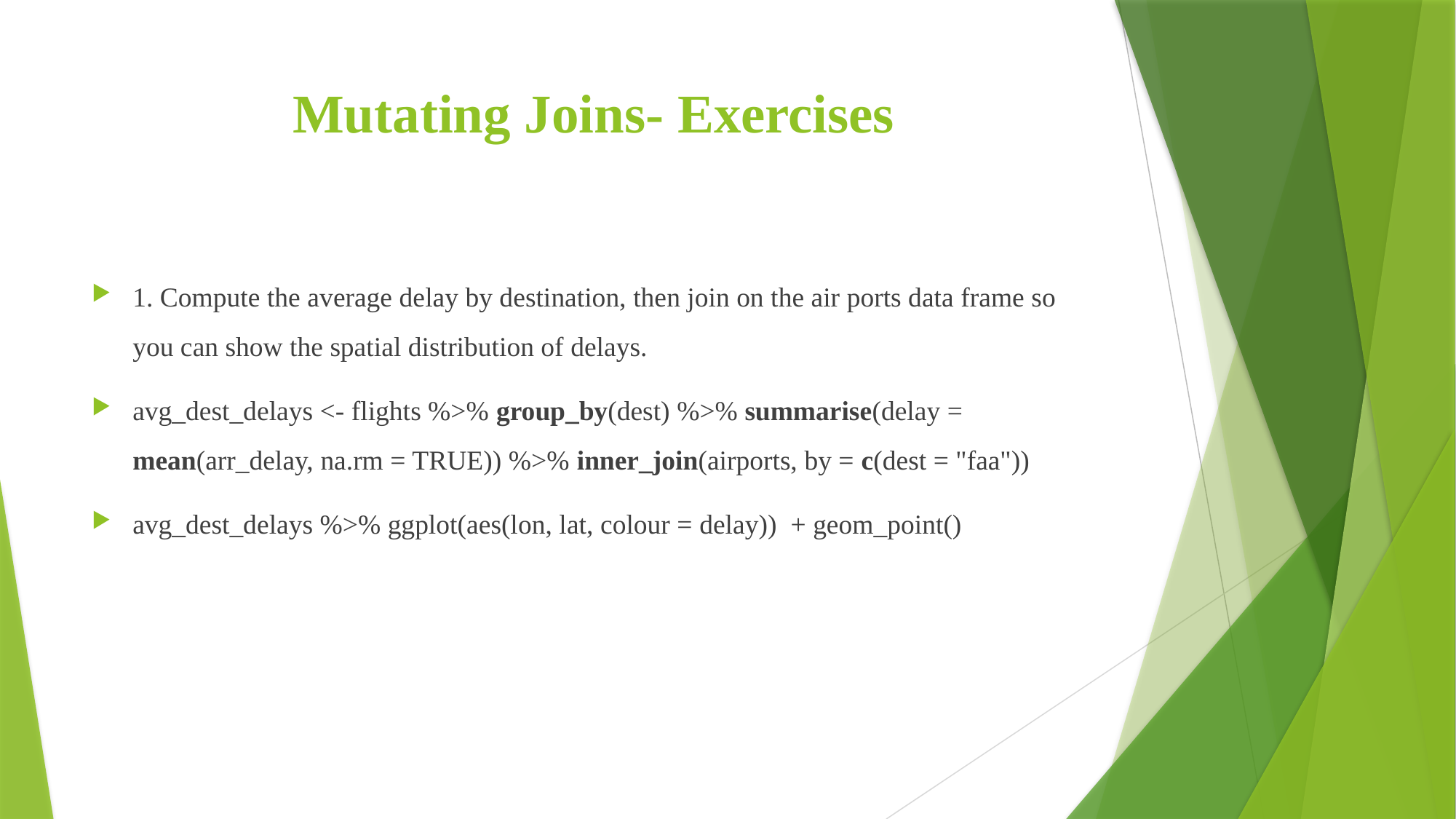

# Mutating Joins- Exercises
1. Compute the average delay by destination, then join on the air ports data frame so you can show the spatial distribution of delays.
avg_dest_delays <- flights %>% group_by(dest) %>% summarise(delay = mean(arr_delay, na.rm = TRUE)) %>% inner_join(airports, by = c(dest = "faa"))
avg_dest_delays %>% ggplot(aes(lon, lat, colour = delay))  + geom_point()